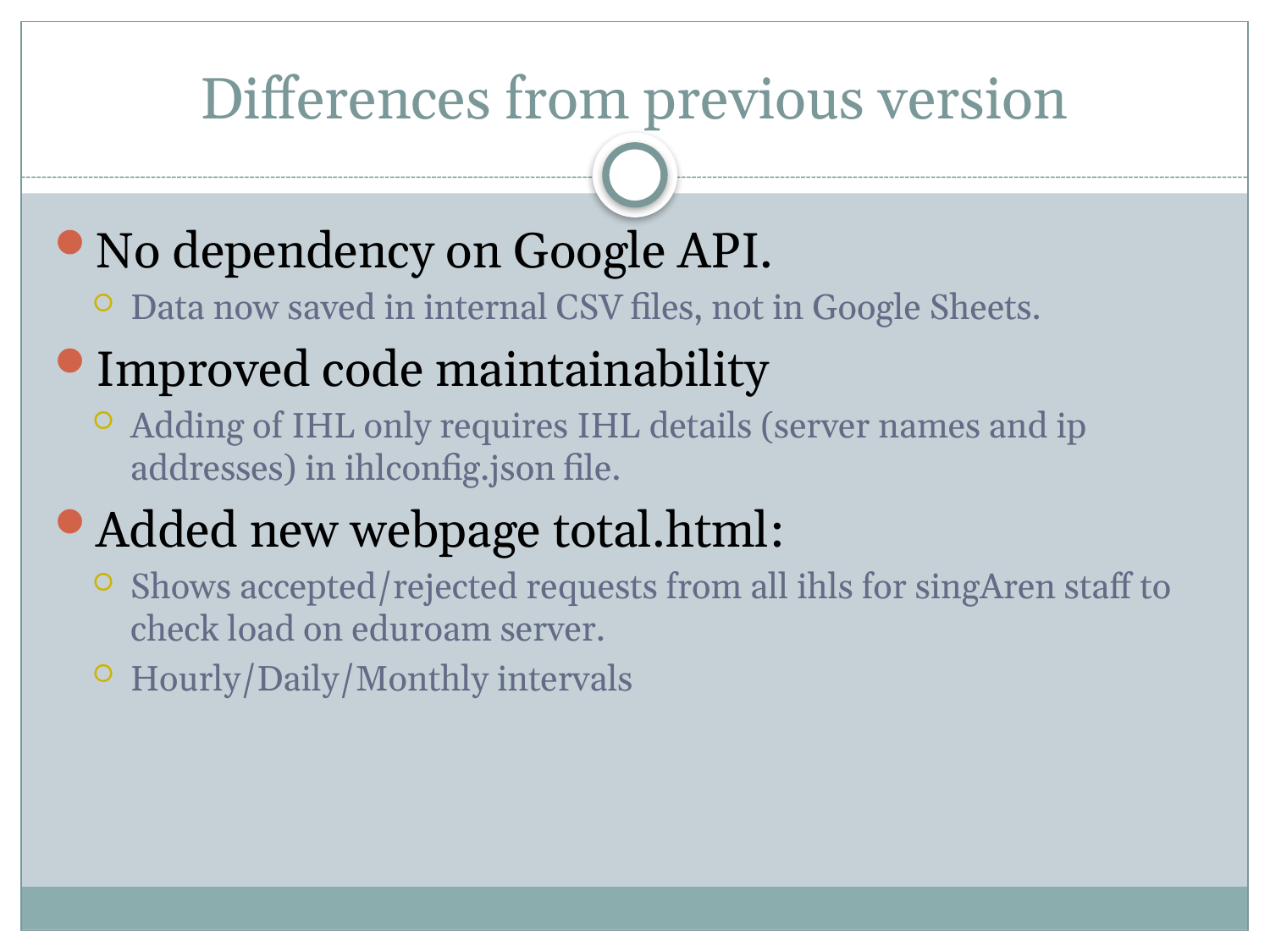

# Differences from previous version
No dependency on Google API.
Data now saved in internal CSV files, not in Google Sheets.
Improved code maintainability
Adding of IHL only requires IHL details (server names and ip addresses) in ihlconfig.json file.
Added new webpage total.html:
Shows accepted/rejected requests from all ihls for singAren staff to check load on eduroam server.
Hourly/Daily/Monthly intervals